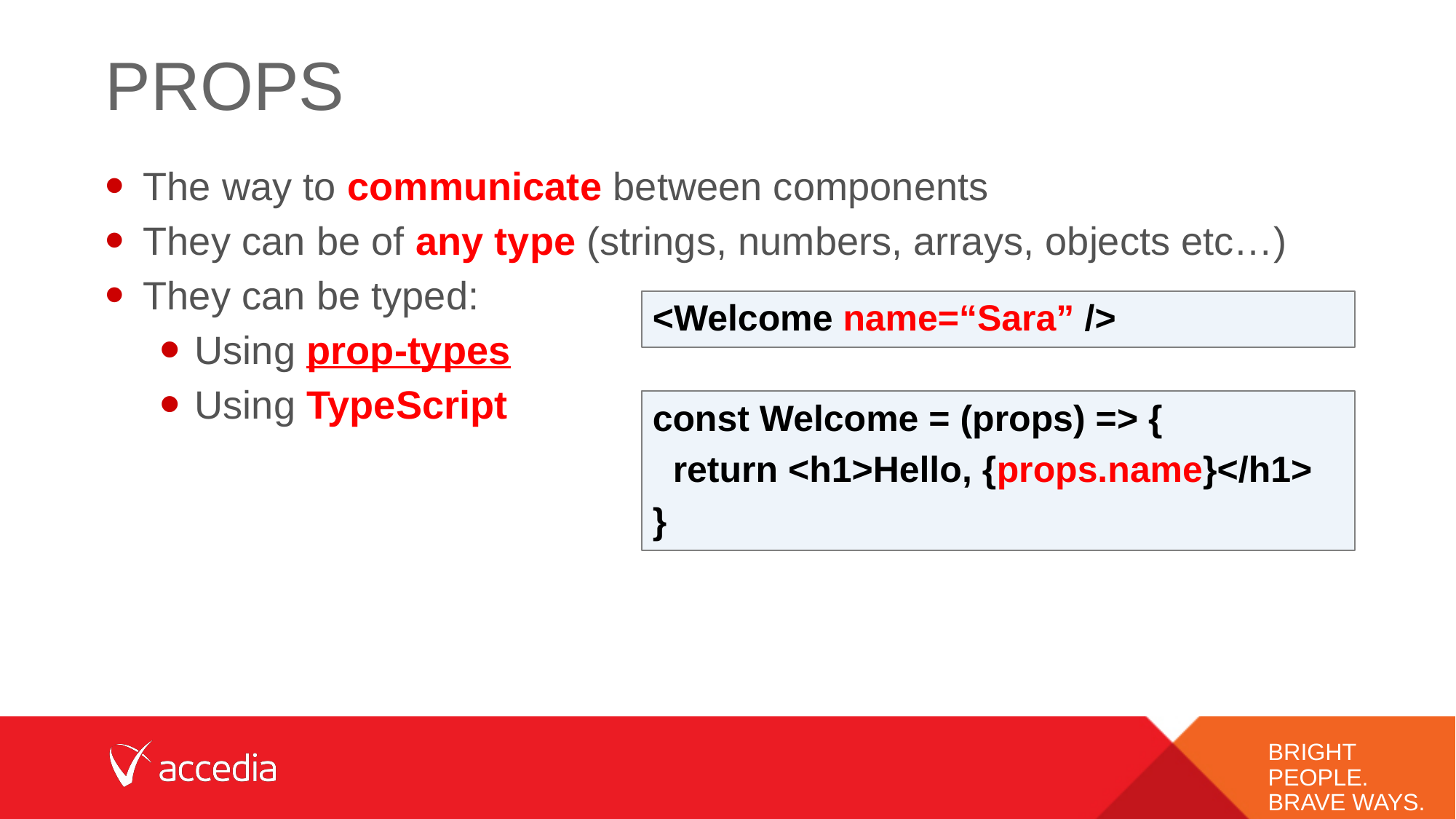

# props
The way to communicate between components
They can be of any type (strings, numbers, arrays, objects etc…)
They can be typed:
Using prop-types
Using TypeScript
<Welcome name=“Sara” />
const Welcome = (props) => {
  return <h1>Hello, {props.name}</h1>
}